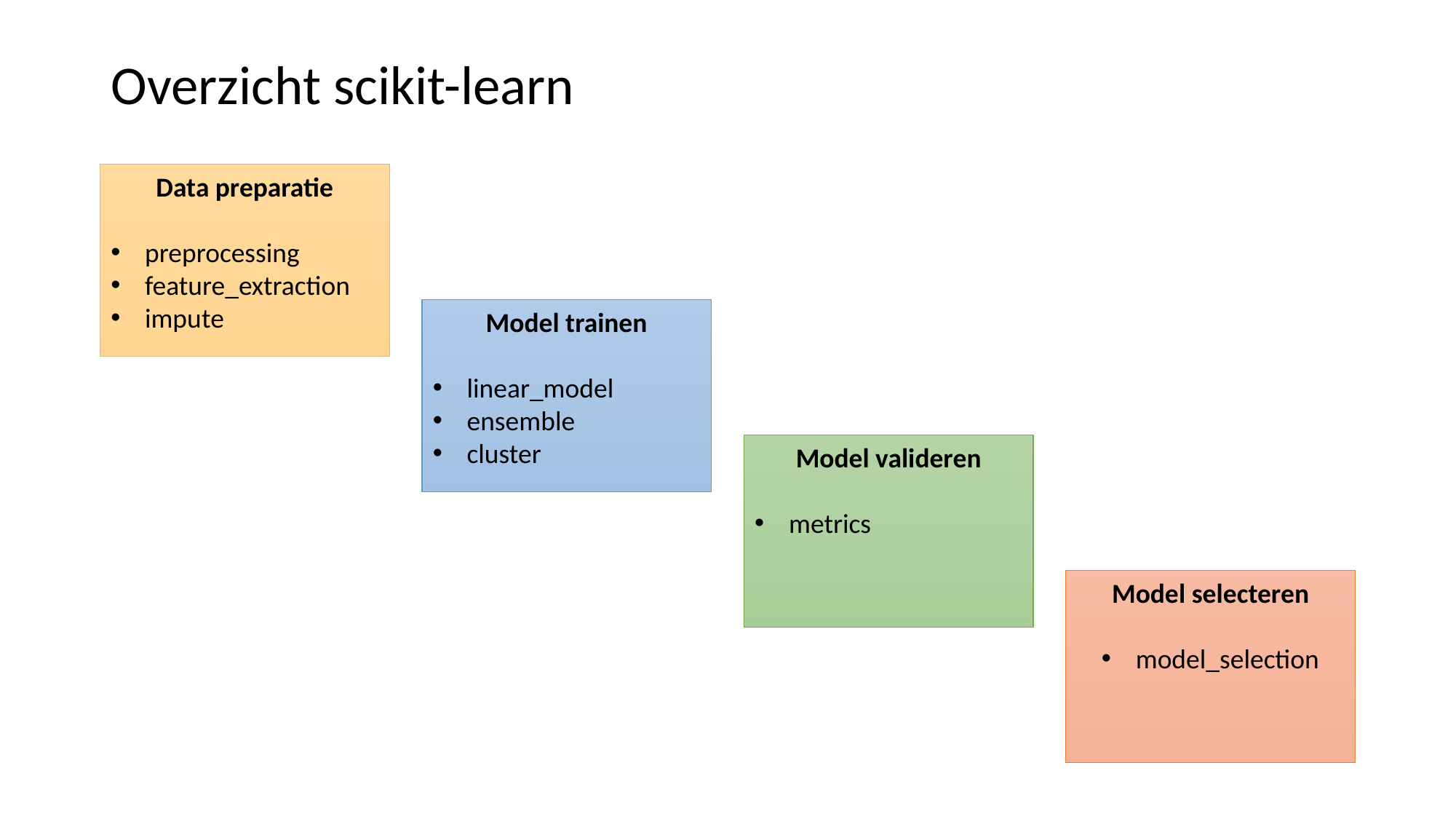

# Overzicht scikit-learn
Data preparatie

preprocessing
feature_extraction
impute
Model trainen

linear_model
ensemble
cluster
Model valideren

metrics
Model selecteren

model_selection